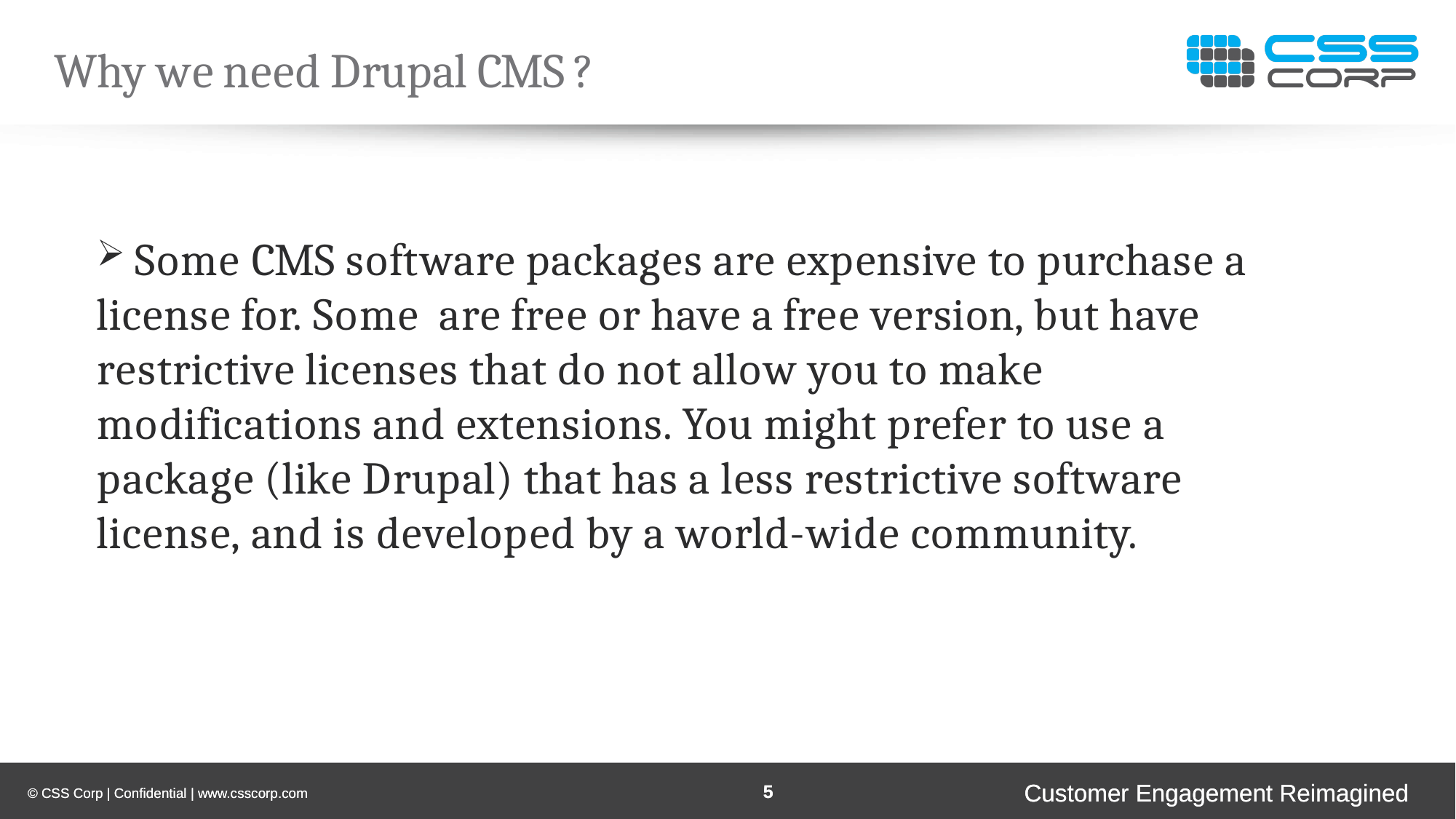

Why we need Drupal CMS ?
 Some CMS software packages are expensive to purchase a license for. Some  are free or have a free version, but have restrictive licenses that do not allow you to make modifications and extensions. You might prefer to use a package (like Drupal) that has a less restrictive software license, and is developed by a world-wide community.